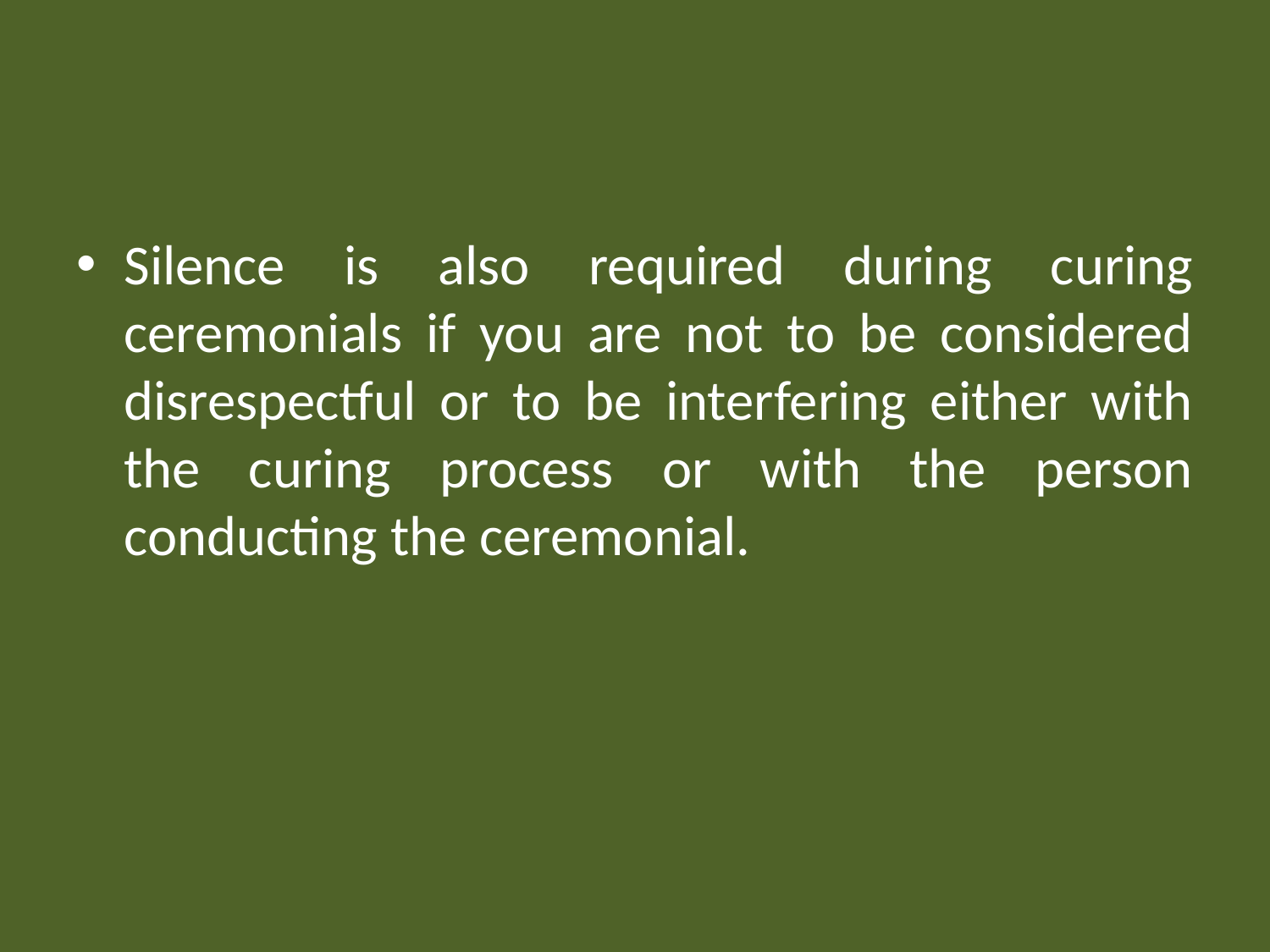

#
Silence is also required during curing ceremonials if you are not to be considered disrespectful or to be interfering either with the curing process or with the person conducting the ceremonial.